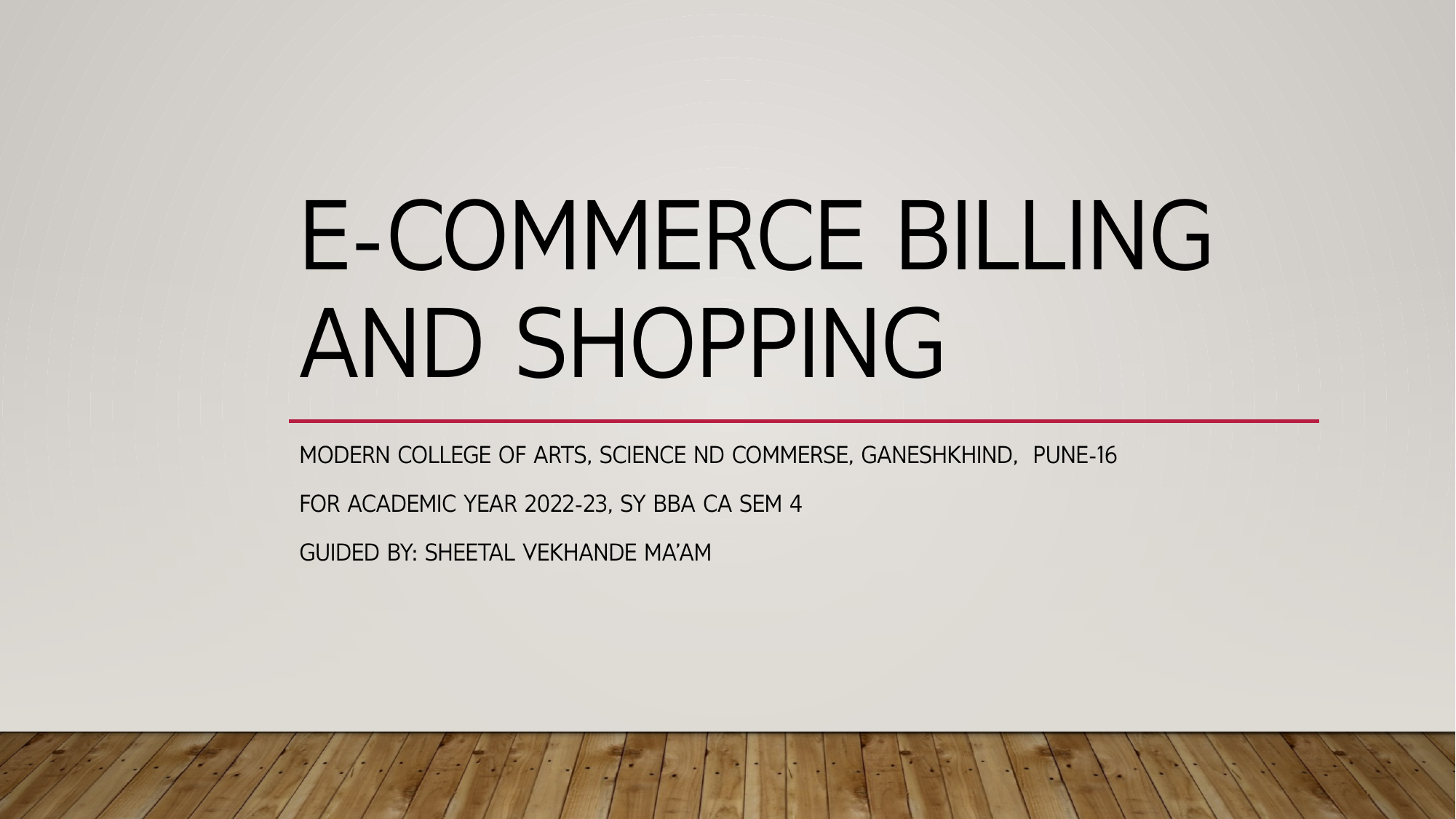

# E-commerce billing and shopping
Modern college of arts, science nd commerse, ganeshkhind,  pune-16
For academic year 2022-23, sy bba ca sem 4
Guided by: sheetal vekhande ma’am